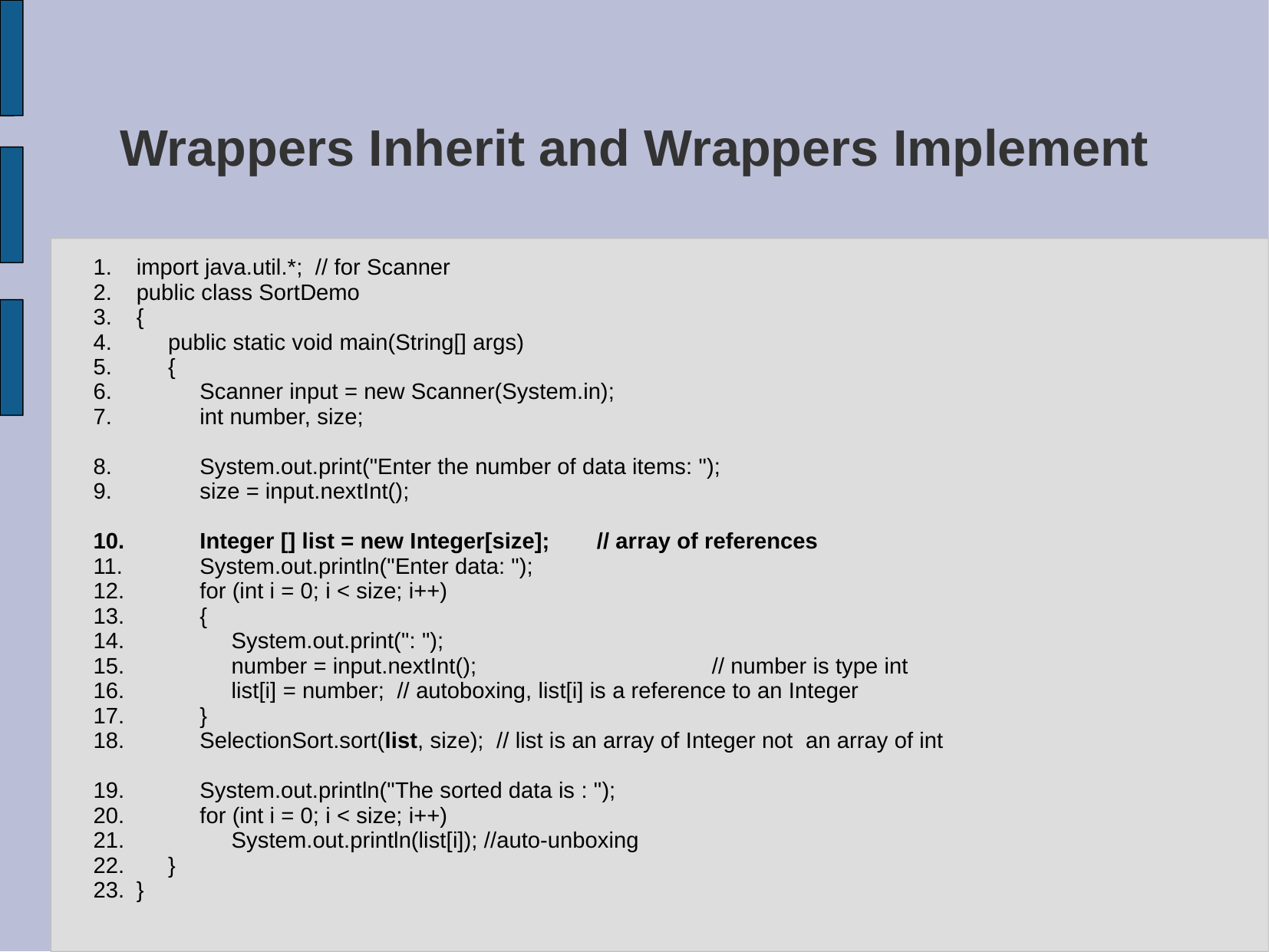

# Wrappers Inherit and Wrappers Implement
import java.util.*;  // for Scanner
public class SortDemo
{
     public static void main(String[] args)
     {
          Scanner input = new Scanner(System.in);
          int number, size;
          System.out.print("Enter the number of data items: ");
          size = input.nextInt();
          Integer [] list = new Integer[size]; 	// array of references
          System.out.println("Enter data: ");
          for (int i = 0; i < size; i++)
          {
               System.out.print(": ");
               number = input.nextInt(); 		// number is type int
               list[i] = number;  // autoboxing, list[i] is a reference to an Integer
          }
          SelectionSort.sort(list, size);  // list is an array of Integer not  an array of int
          System.out.println("The sorted data is : ");
          for (int i = 0; i < size; i++)
               System.out.println(list[i]); //auto-unboxing
     }
}